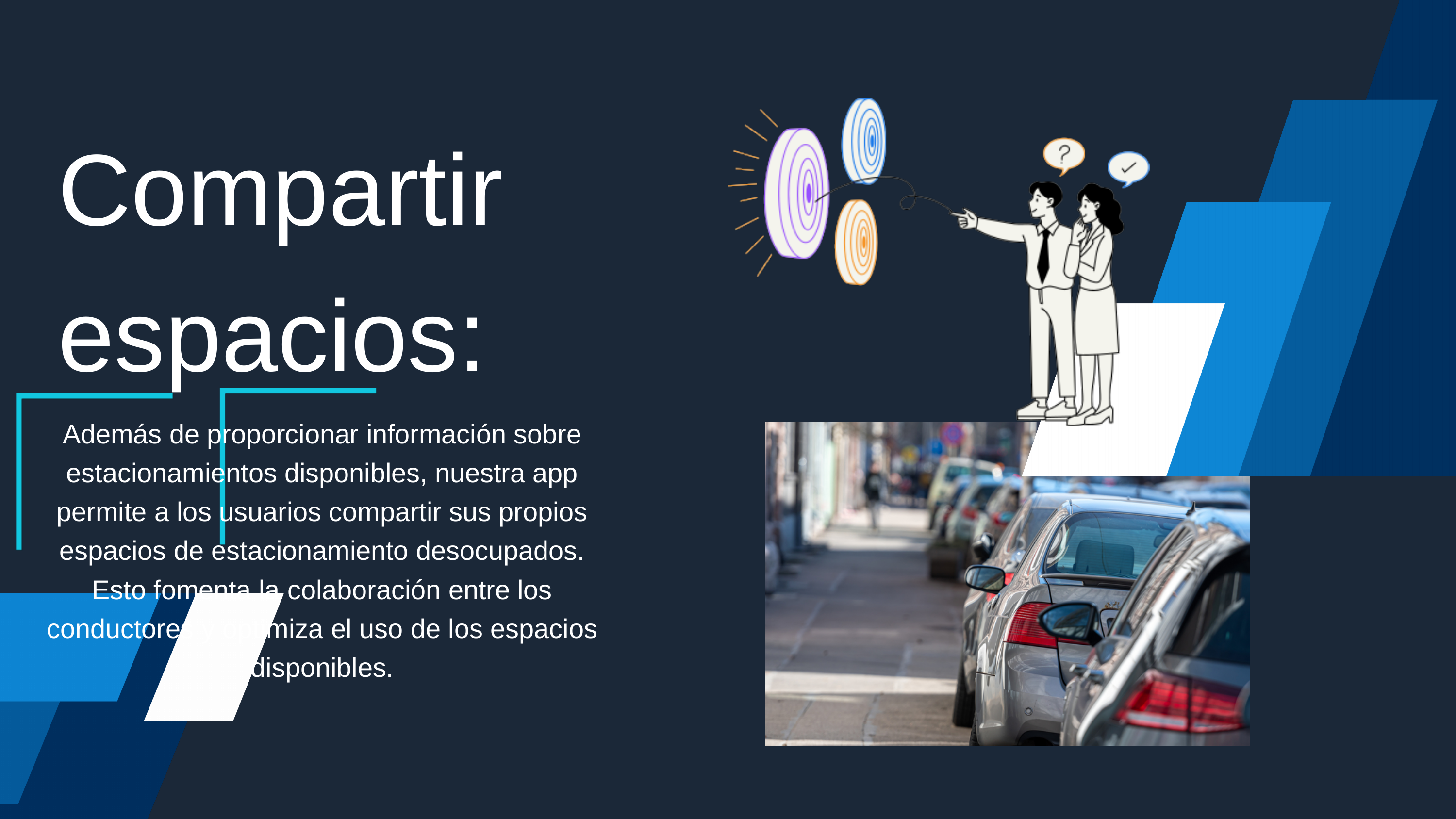

Compartir espacios:

Además de proporcionar información sobre estacionamientos disponibles, nuestra app permite a los usuarios compartir sus propios espacios de estacionamiento desocupados. Esto fomenta la colaboración entre los conductores y optimiza el uso de los espacios disponibles.